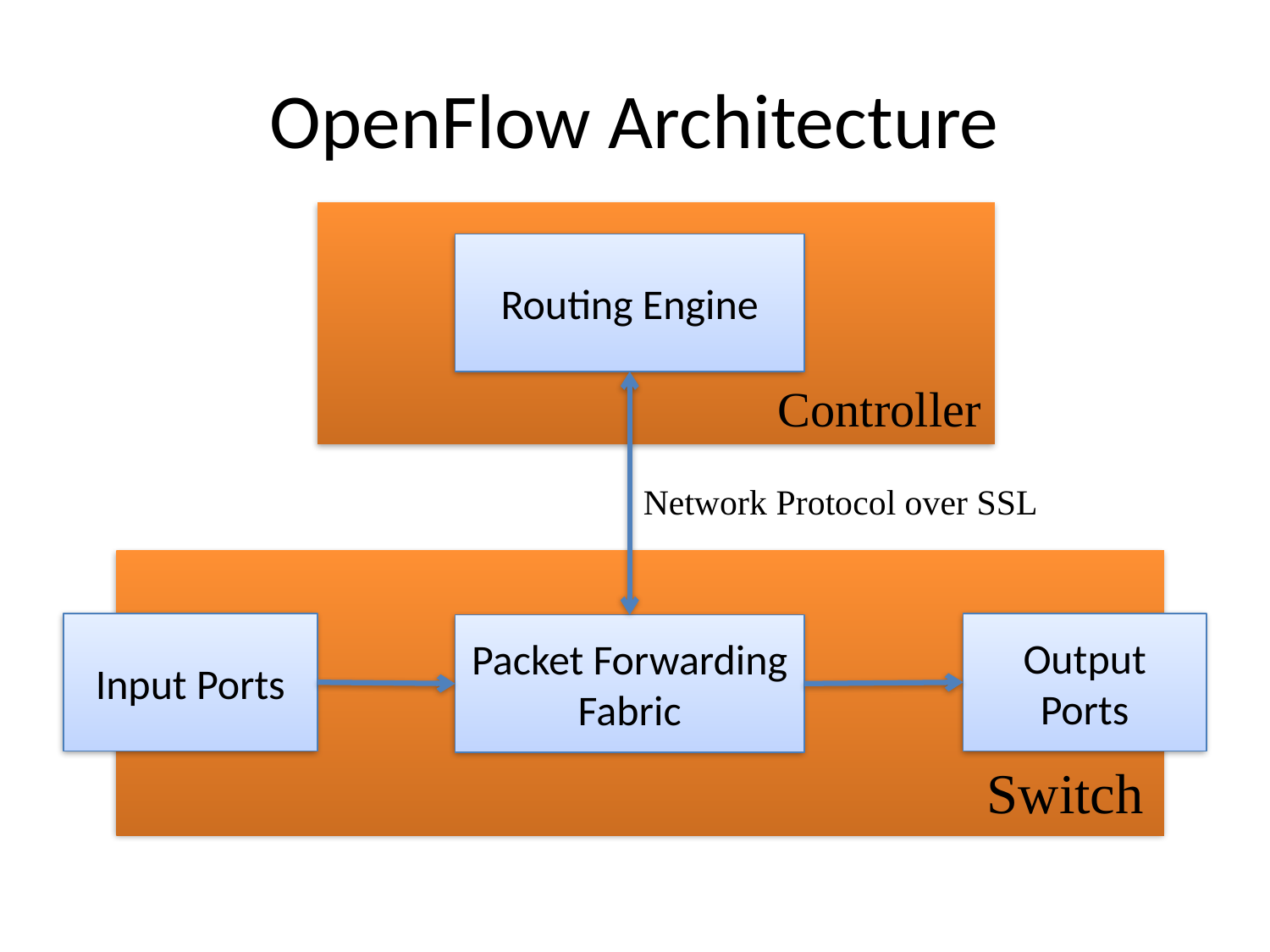

# OpenFlow Architecture

Routing Engine
Controller
Network Protocol over SSL

Input Ports
Output Ports
Packet Forwarding Fabric
Switch